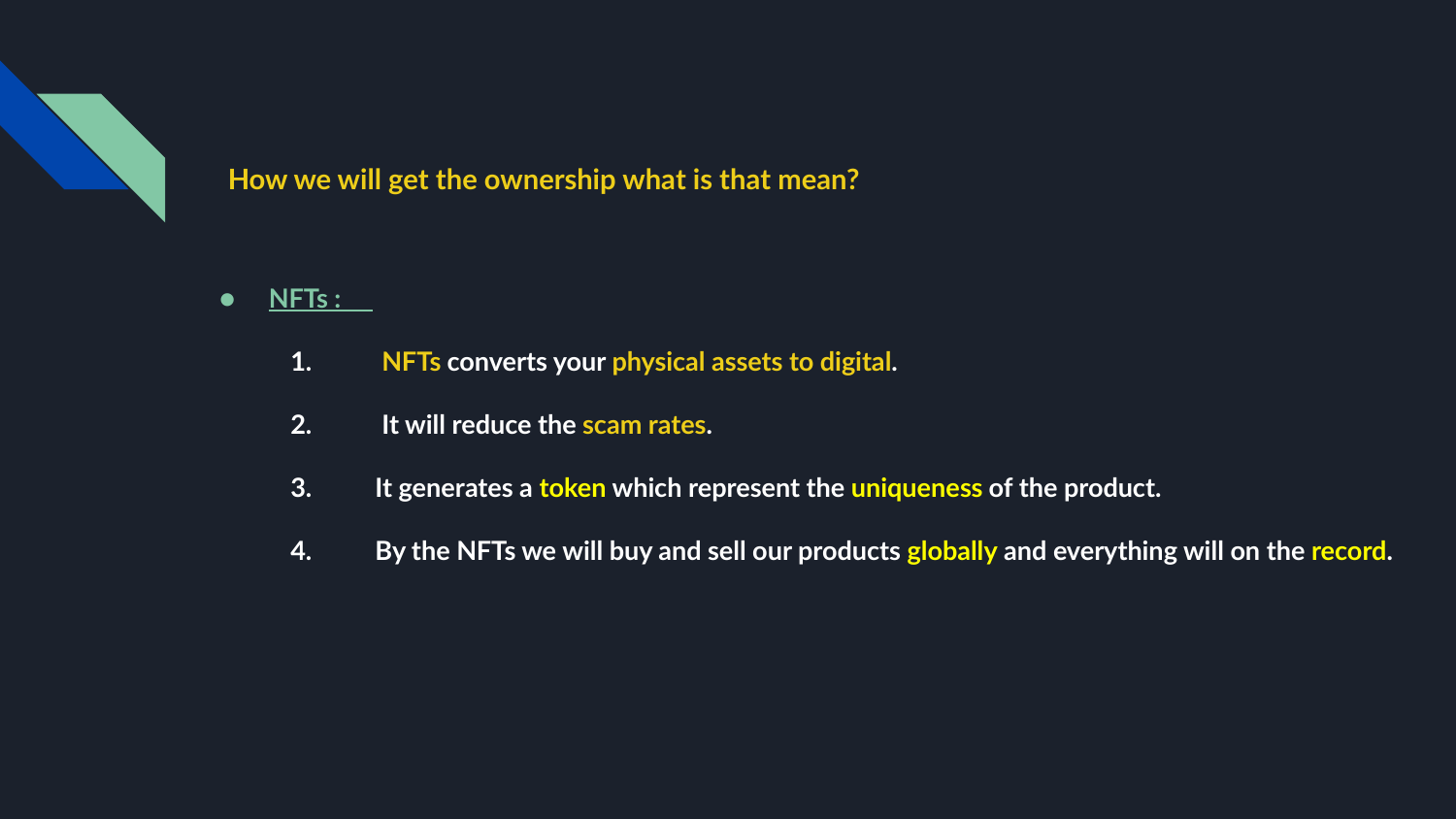

How we will get the ownership what is that mean?
NFTs :

               1.           NFTs converts your physical assets to digital.

               2.           It will reduce the scam rates.

               3.          It generates a token which represent the uniqueness of the product.

               4.          By the NFTs we will buy and sell our products globally and everything will on the record.